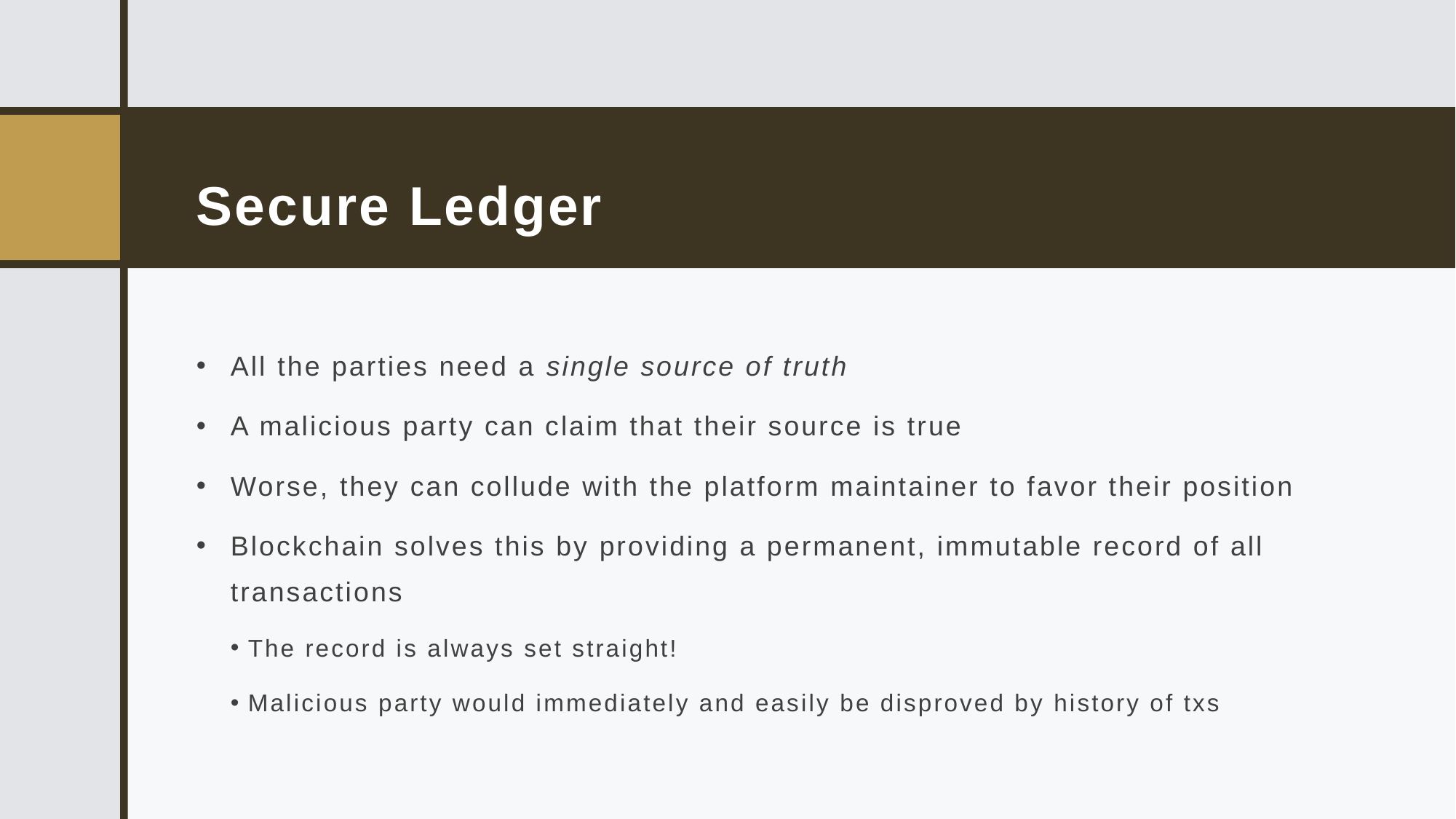

# Secure Ledger

All the parties need a single source of truth
A malicious party can claim that their source is true
Worse, they can collude with the platform maintainer to favor their position
Blockchain solves this by providing a permanent, immutable record of all transactions
 The record is always set straight!
 Malicious party would immediately and easily be disproved by history of txs